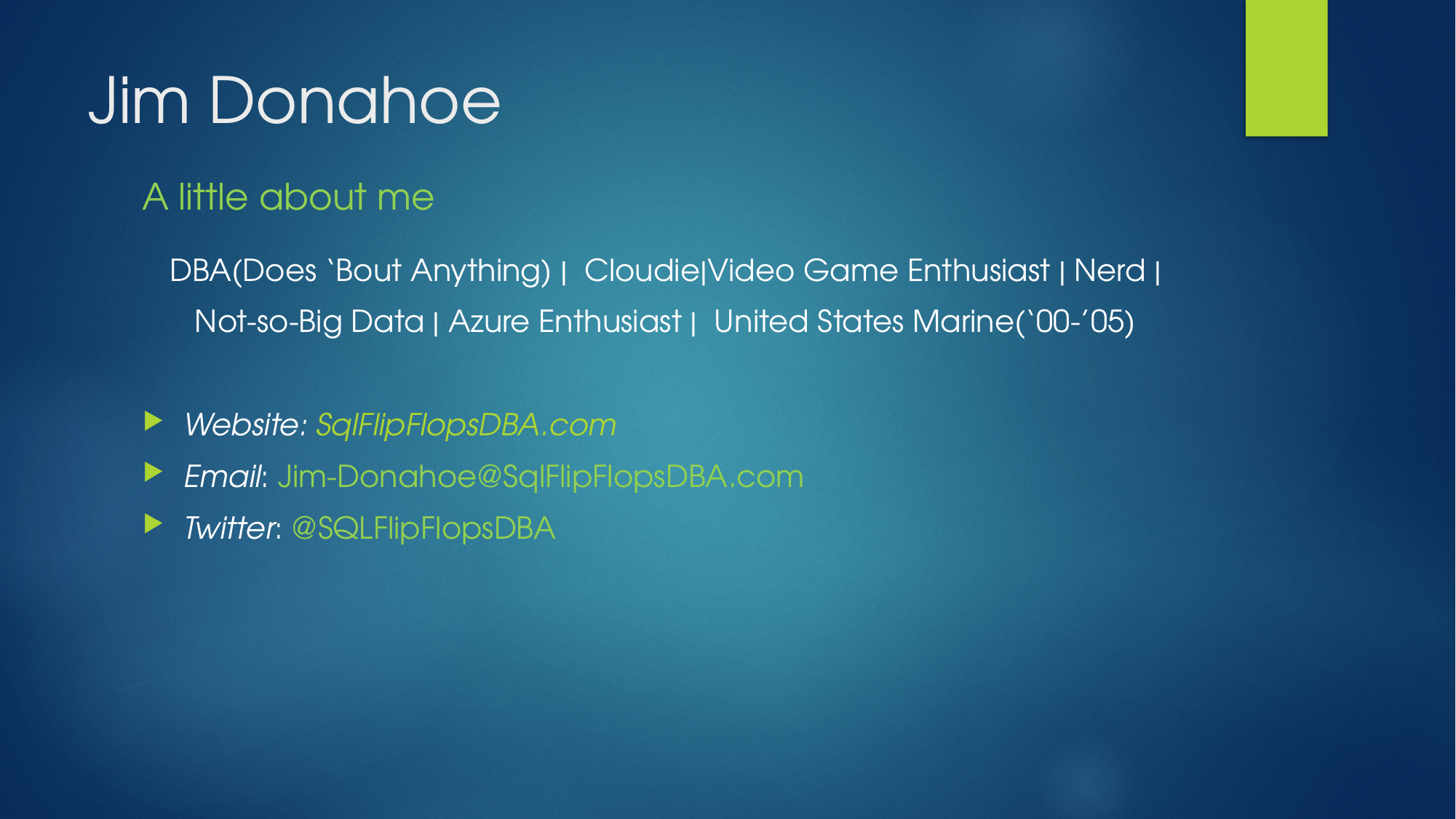

# Jim Donahoe
A little about me
DBA(Does ‘Bout Anything) |  Cloudie|Video Game Enthusiast | Nerd |
Not-so-Big Data | Azure Enthusiast |  United States Marine(‘00-’05)

Website: SqlFlipFlopsDBA.com
Email: Jim-Donahoe@SqlFlipFlopsDBA.com
Twitter: @SQLFlipFlopsDBA